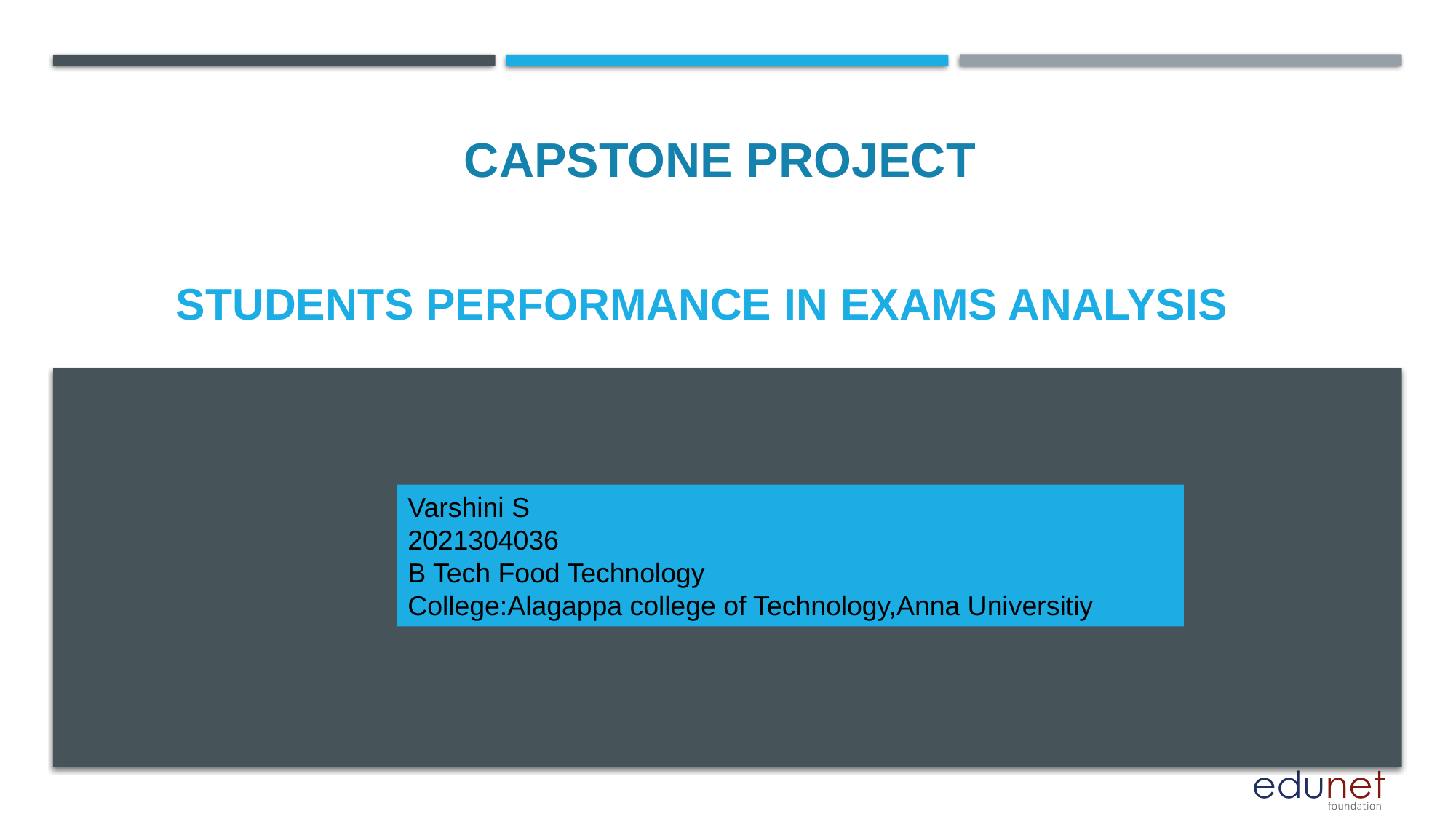

CAPSTONE PROJECT
# STUDENTS PERFORMANCE IN EXAMS ANALYSIS
Varshini S
2021304036
B Tech Food Technology
College:Alagappa college of Technology,Anna Universitiy